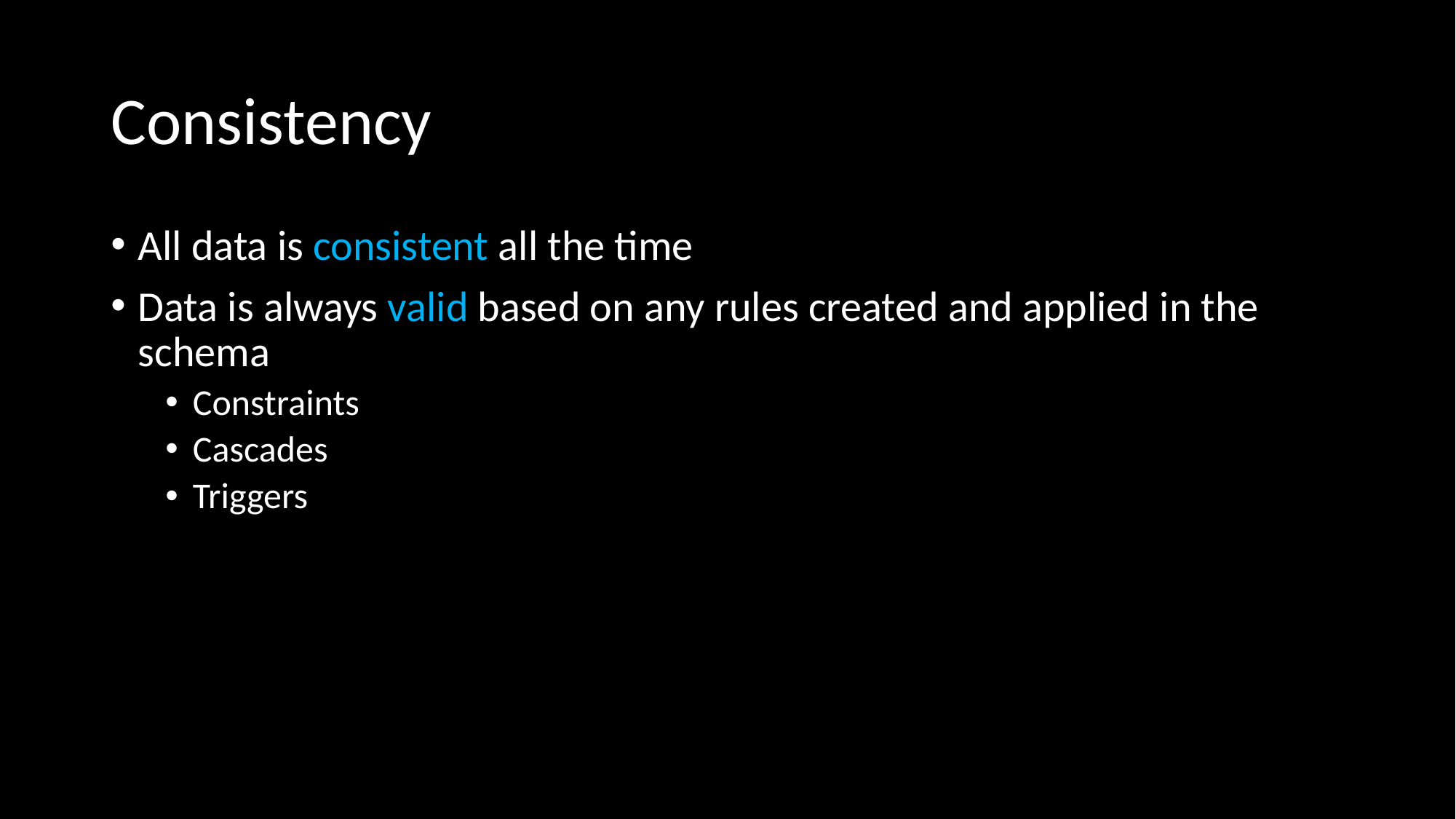

# Consistency
All data is consistent all the time
Data is always valid based on any rules created and applied in the schema
Constraints
Cascades
Triggers